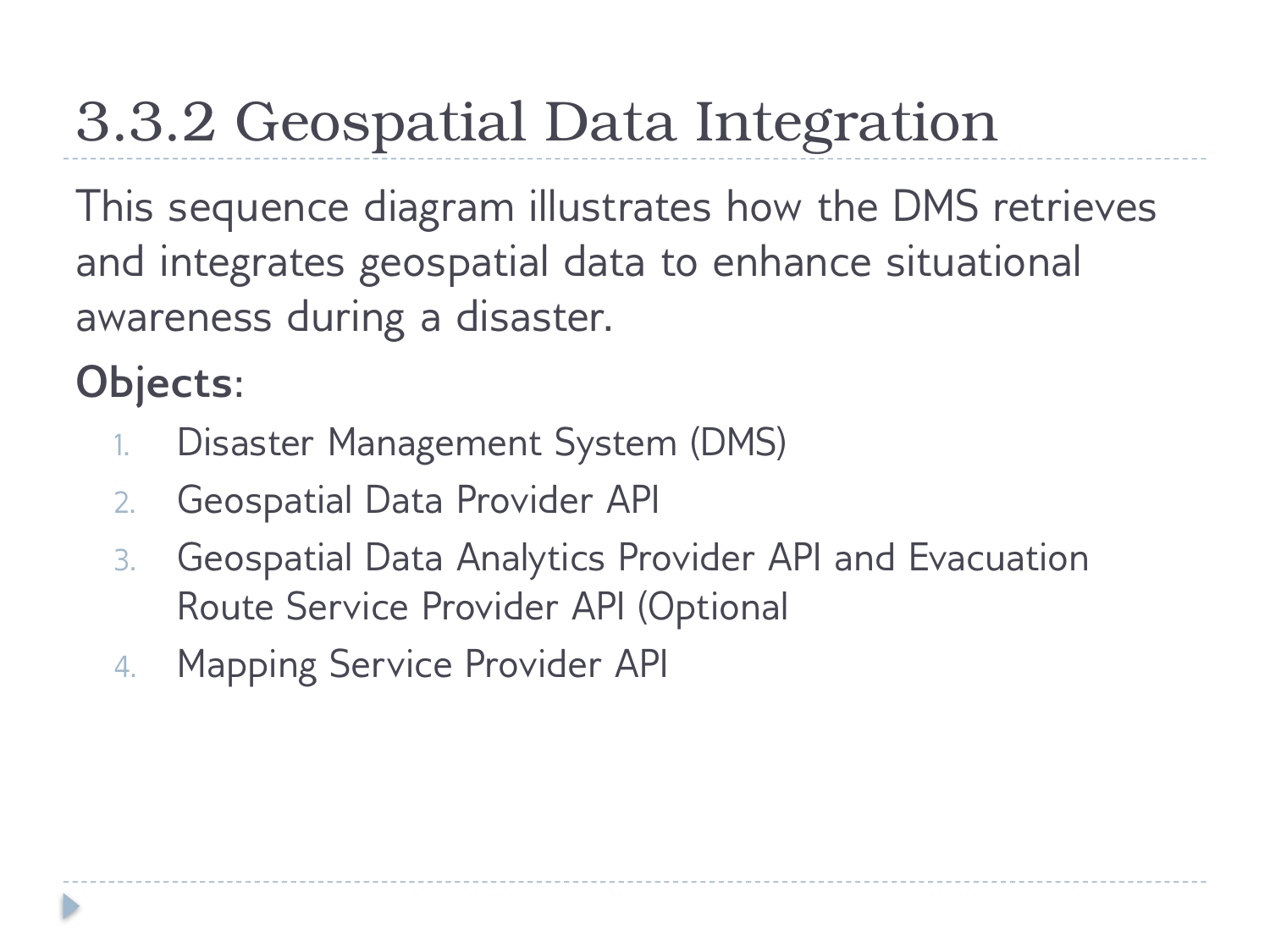

# 3.3.2 Geospatial Data Integration
This sequence diagram illustrates how the DMS retrieves and integrates geospatial data to enhance situational awareness during a disaster.
Objects:
Disaster Management System (DMS)
Geospatial Data Provider API
Geospatial Data Analytics Provider API and Evacuation Route Service Provider API (Optional
Mapping Service Provider API